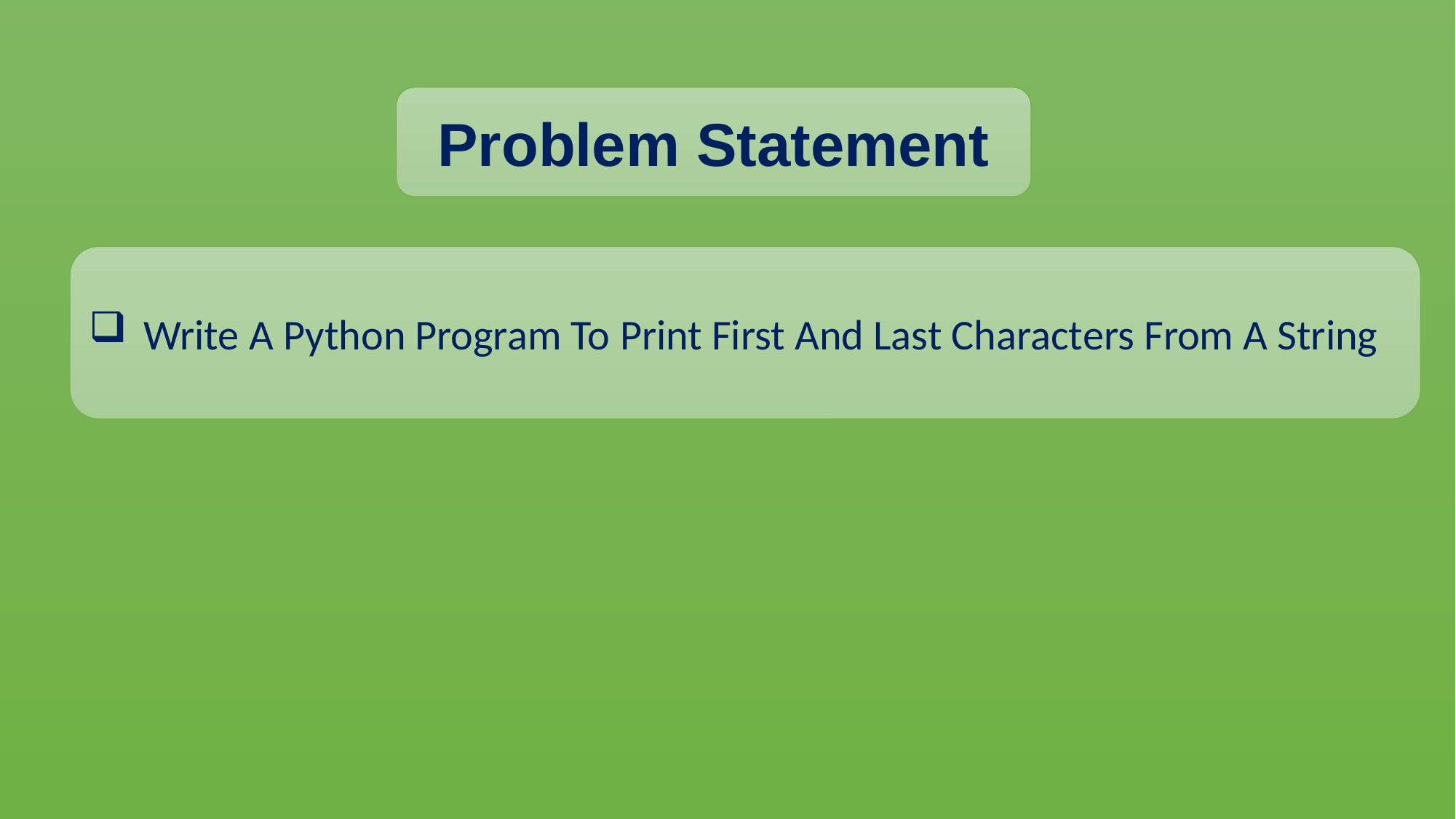

Problem Statement
Write A Python Program To Print First And Last Characters From A String